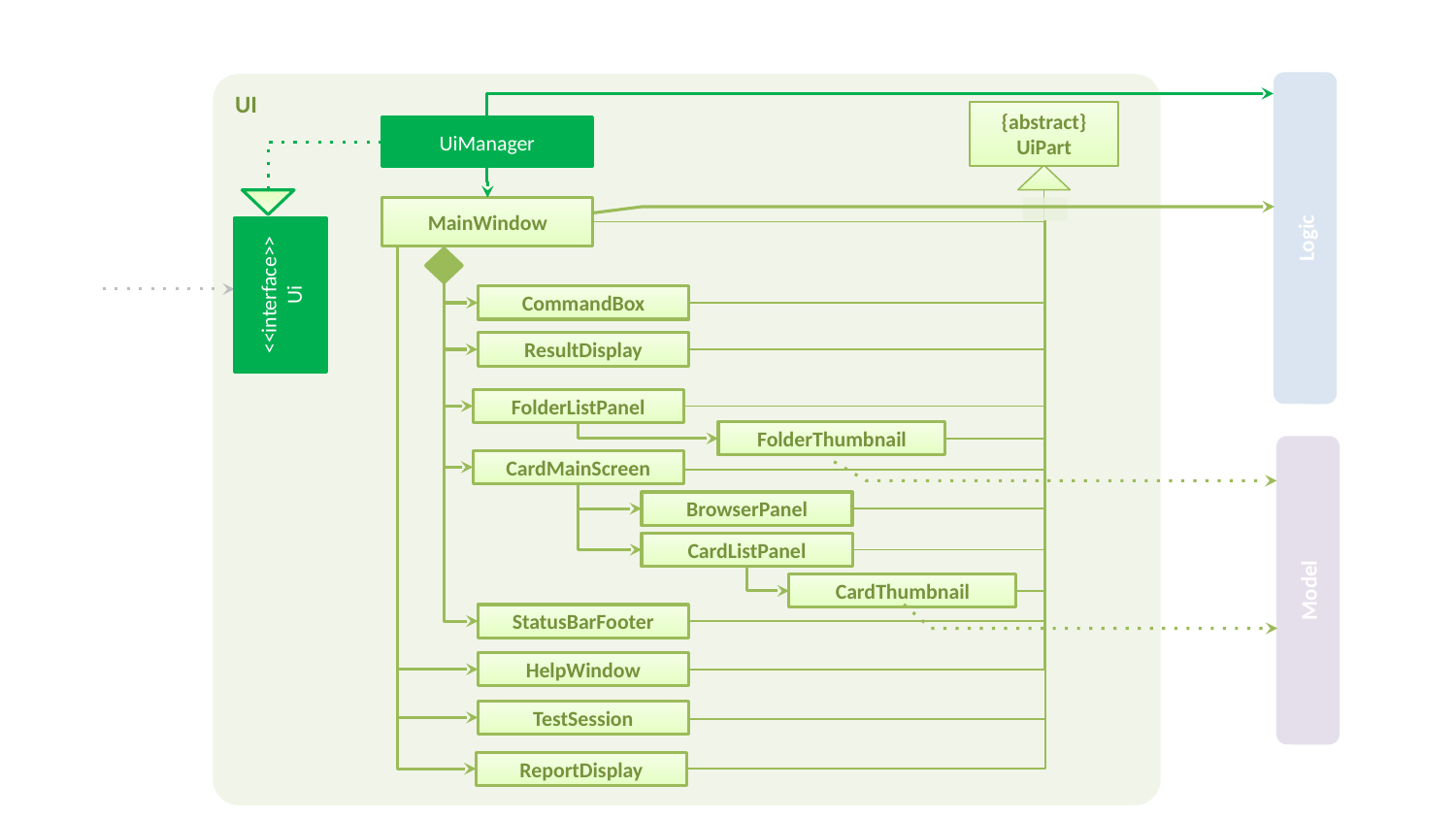

UI
{abstract}
UiPart
UiManager

MainWindow
Logic

<<interface>>
Ui
CommandBox
ResultDisplay
FolderListPanel
FolderThumbnail
CardMainScreen

BrowserPanel
CardListPanel
Model
CardThumbnail

StatusBarFooter
HelpWindow
TestSession
ReportDisplay